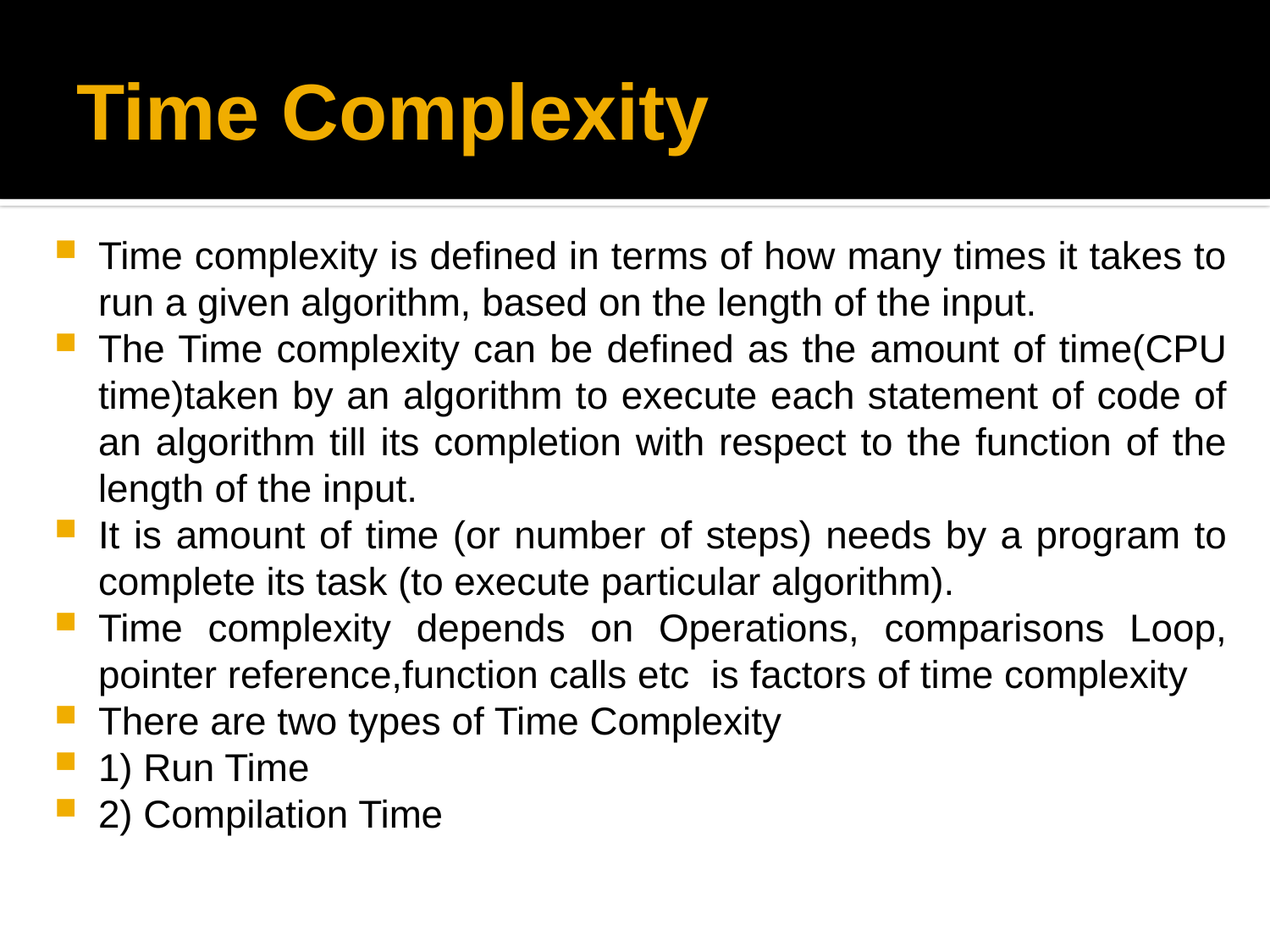

# Time Complexity
Time complexity is defined in terms of how many times it takes to run a given algorithm, based on the length of the input.
The Time complexity can be defined as the amount of time(CPU time)taken by an algorithm to execute each statement of code of an algorithm till its completion with respect to the function of the length of the input.
It is amount of time (or number of steps) needs by a program to complete its task (to execute particular algorithm).
Time complexity depends on Operations, comparisons Loop, pointer reference,function calls etc  is factors of time complexity
There are two types of Time Complexity
1) Run Time
2) Compilation Time